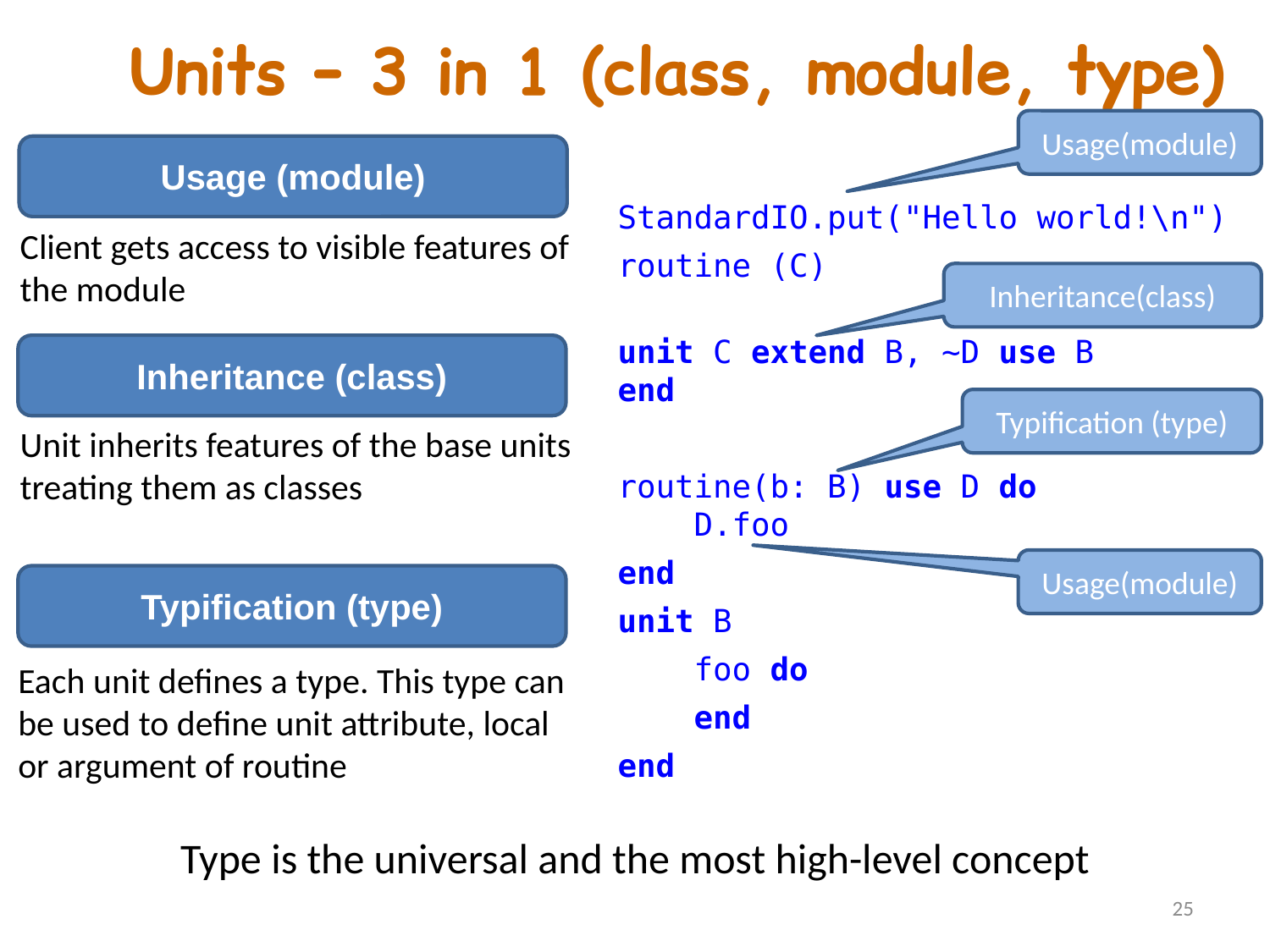

Units – 3 in 1 (class, module, type)
Usage(module)
Usage (module)
Client gets access to visible features of the module
Inheritance (class)
Unit inherits features of the base units treating them as classes
Typification (type)
Each unit defines a type. This type can be used to define unit attribute, local or argument of routine
StandardIO.put("Hello world!\n")
routine (C)
unit C extend B, ~D use B
end

routine(b: B) use D do
    D.foo
end
unit B
    foo do
    end
end

Inheritance(class)
Typification (type)
Usage(module)
Type is the universal and the most high-level concept
25